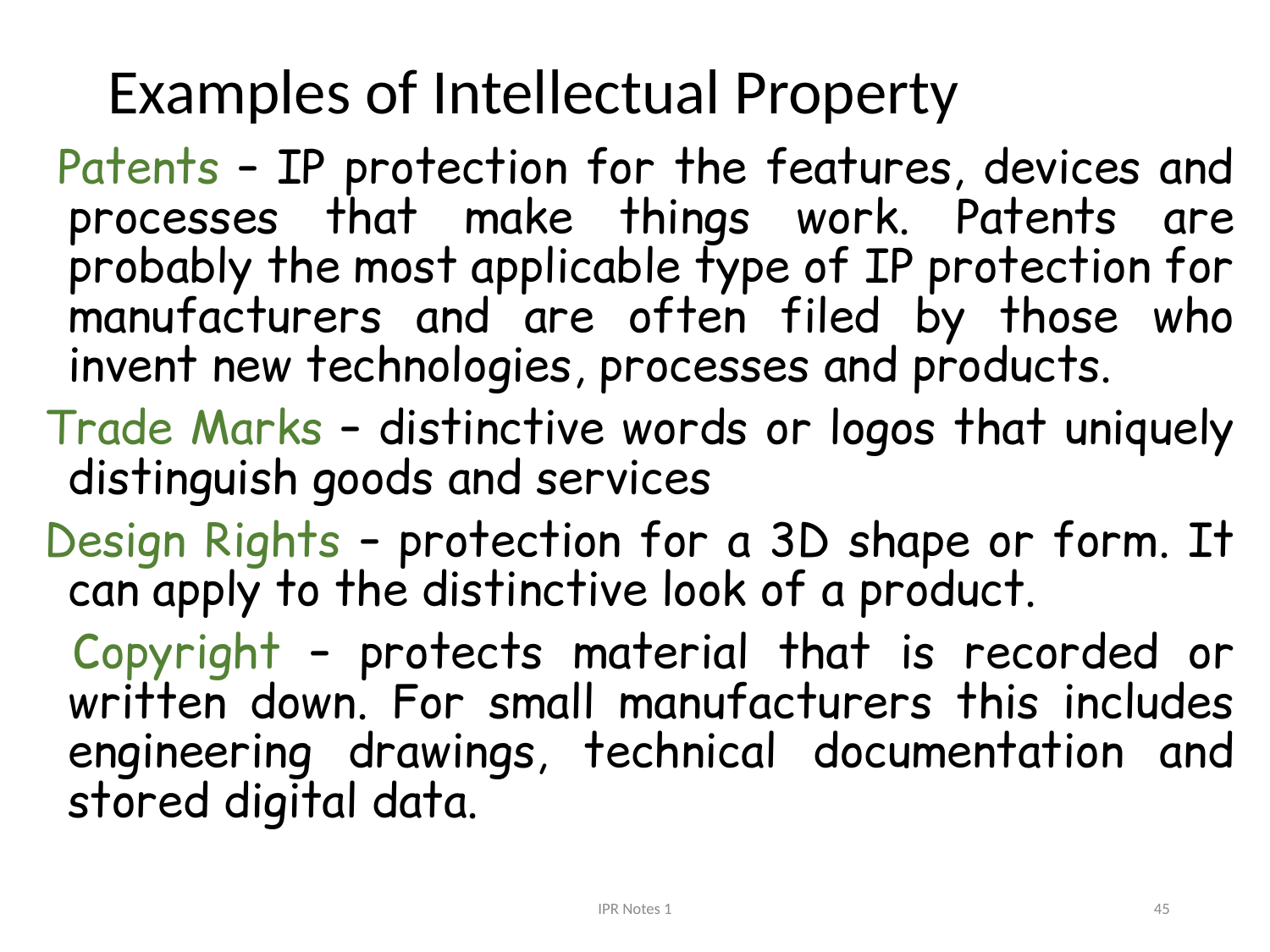

# Examples of Intellectual Property
 Patents – IP protection for the features, devices and processes that make things work. Patents are probably the most applicable type of IP protection for manufacturers and are often filed by those who invent new technologies, processes and products.
Trade Marks – distinctive words or logos that uniquely distinguish goods and services
Design Rights – protection for a 3D shape or form. It can apply to the distinctive look of a product.
 Copyright – protects material that is recorded or written down. For small manufacturers this includes engineering drawings, technical documentation and stored digital data.
IPR Notes 1
45